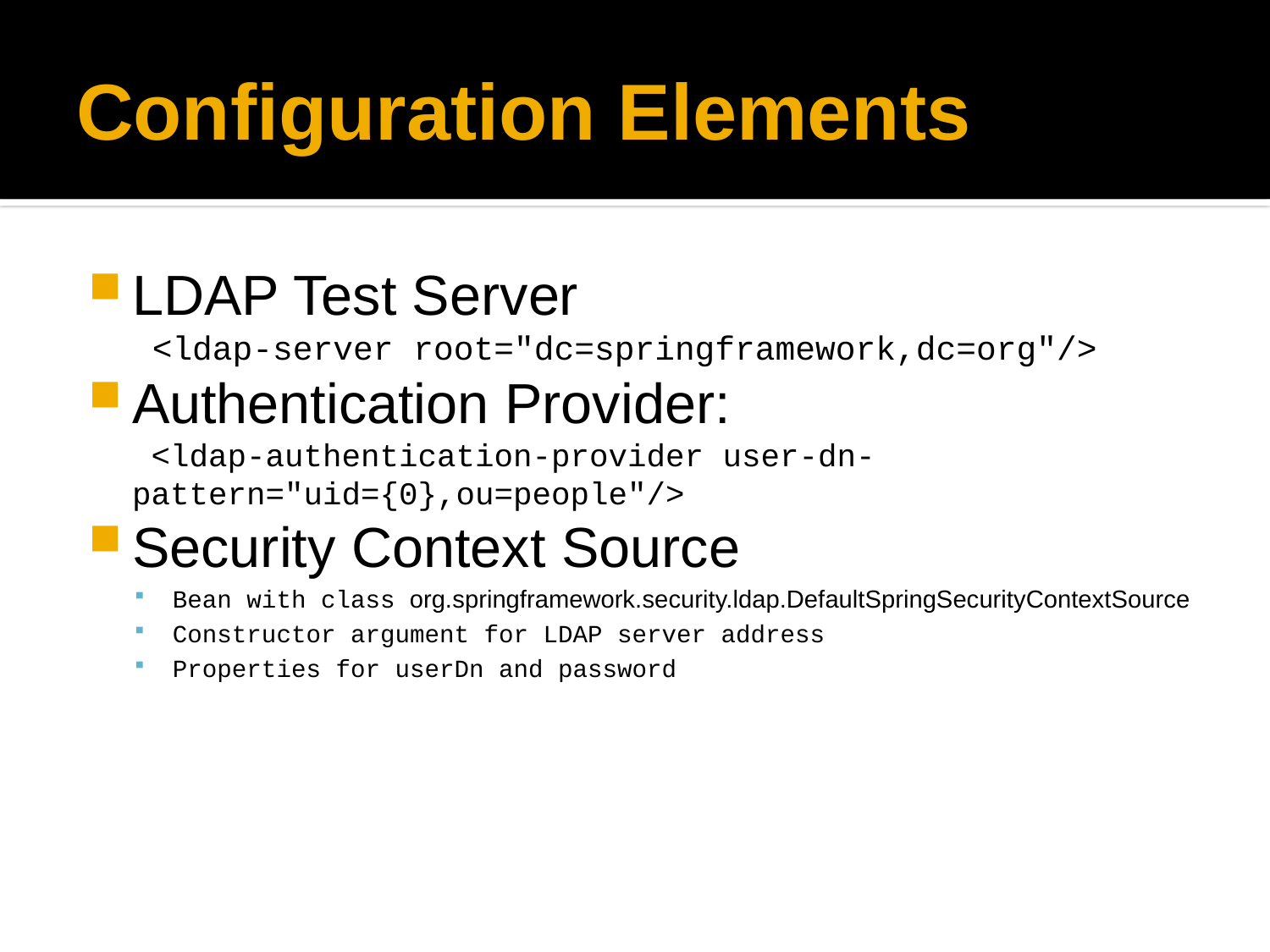

# Configuration Elements
LDAP Test Server
 <ldap-server root="dc=springframework,dc=org"/>
Authentication Provider:
 <ldap-authentication-provider user-dn-pattern="uid={0},ou=people"/>
Security Context Source
Bean with class org.springframework.security.ldap.DefaultSpringSecurityContextSource
Constructor argument for LDAP server address
Properties for userDn and password